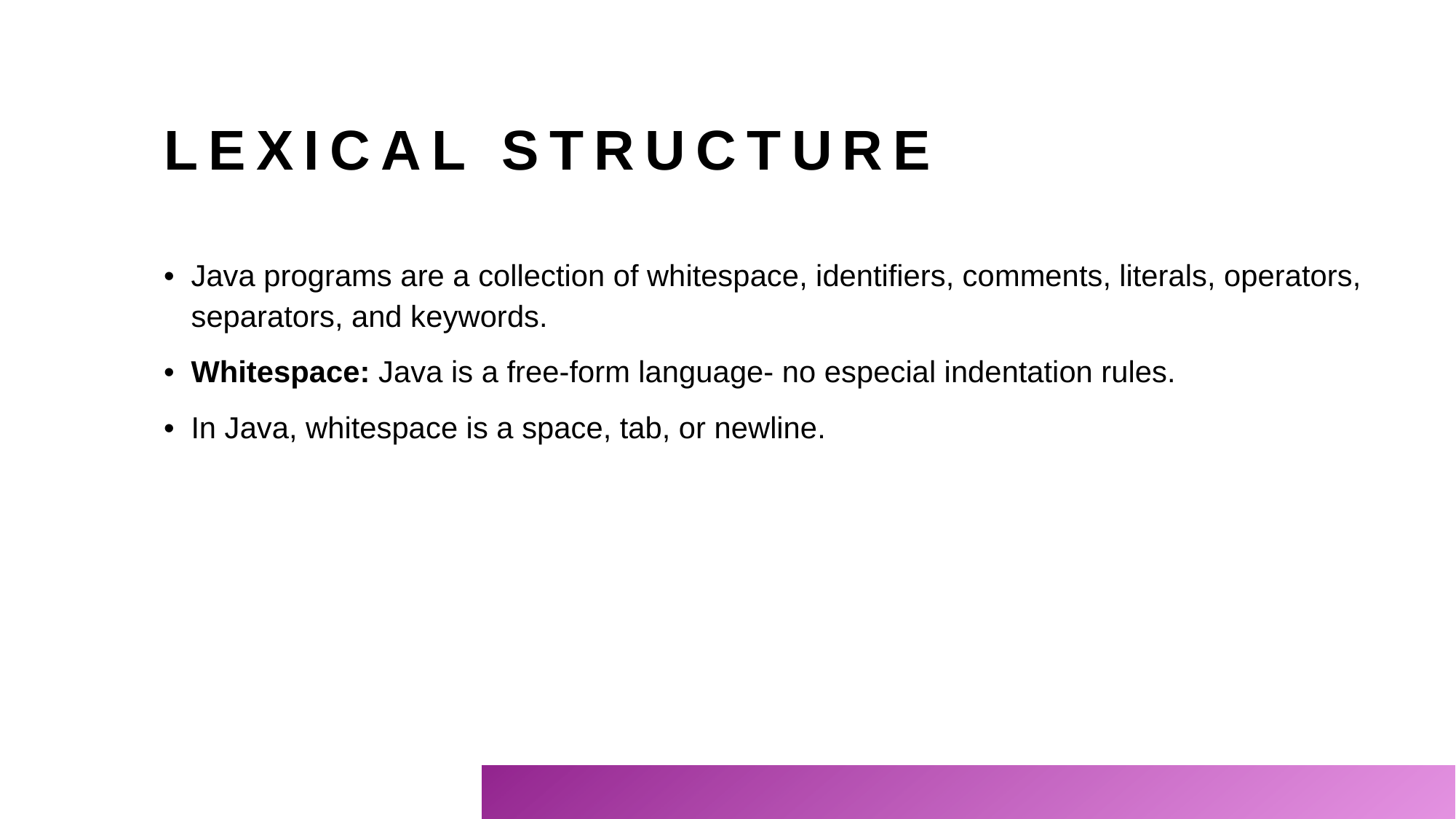

Lexical structure
Java programs are a collection of whitespace, identifiers, comments, literals, operators, separators, and keywords.
Whitespace: Java is a free-form language- no especial indentation rules.
In Java, whitespace is a space, tab, or newline.